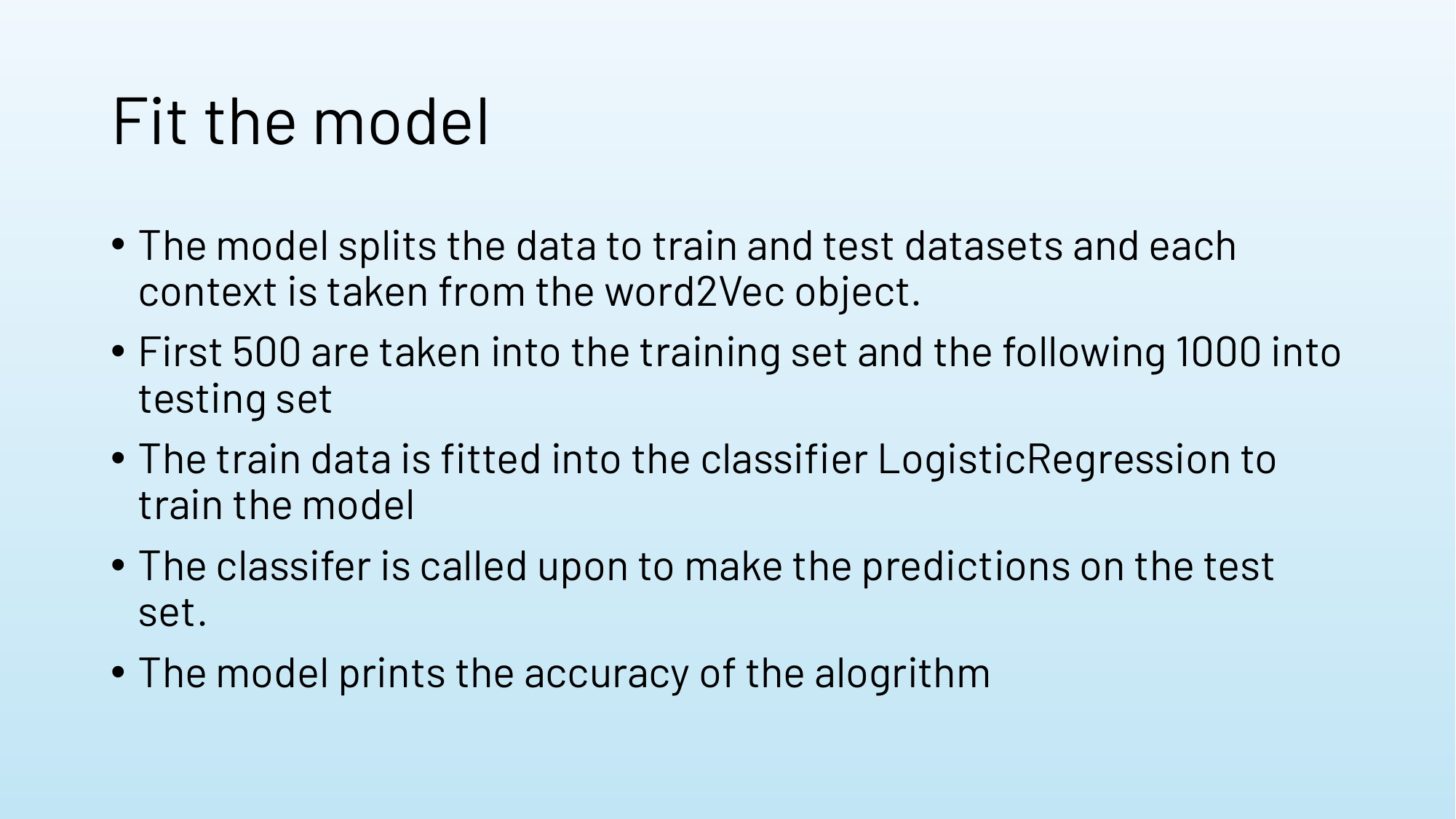

# Fit the model
The model splits the data to train and test datasets and each context is taken from the word2Vec object.
First 500 are taken into the training set and the following 1000 into testing set
The train data is fitted into the classifier LogisticRegression to train the model
The classifer is called upon to make the predictions on the test set.
The model prints the accuracy of the alogrithm